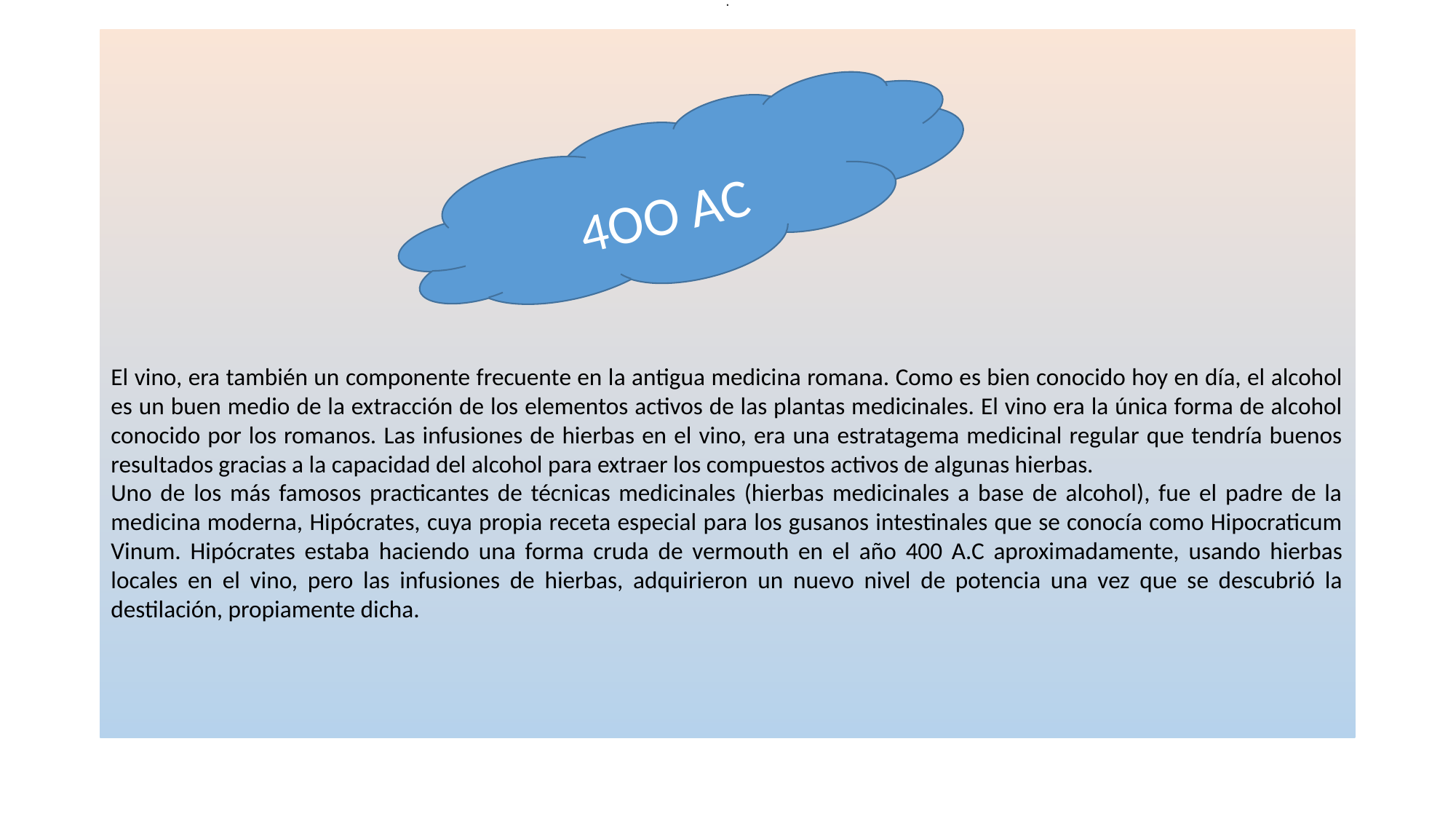

.

El vino, era también un componente frecuente en la antigua medicina romana. Como es bien conocido hoy en día, el alcohol es un buen medio de la extracción de los elementos activos de las plantas medicinales. El vino era la única forma de alcohol conocido por los romanos. Las infusiones de hierbas en el vino, era una estratagema medicinal regular que tendría buenos resultados gracias a la capacidad del alcohol para extraer los compuestos activos de algunas hierbas.
Uno de los más famosos practicantes de técnicas medicinales (hierbas medicinales a base de alcohol), fue el padre de la medicina moderna, Hipócrates, cuya propia receta especial para los gusanos intestinales que se conocía como Hipocraticum Vinum. Hipócrates estaba haciendo una forma cruda de vermouth en el año 400 A.C aproximadamente, usando hierbas locales en el vino, pero las infusiones de hierbas, adquirieron un nuevo nivel de potencia una vez que se descubrió la destilación, propiamente dicha.

4OO AC